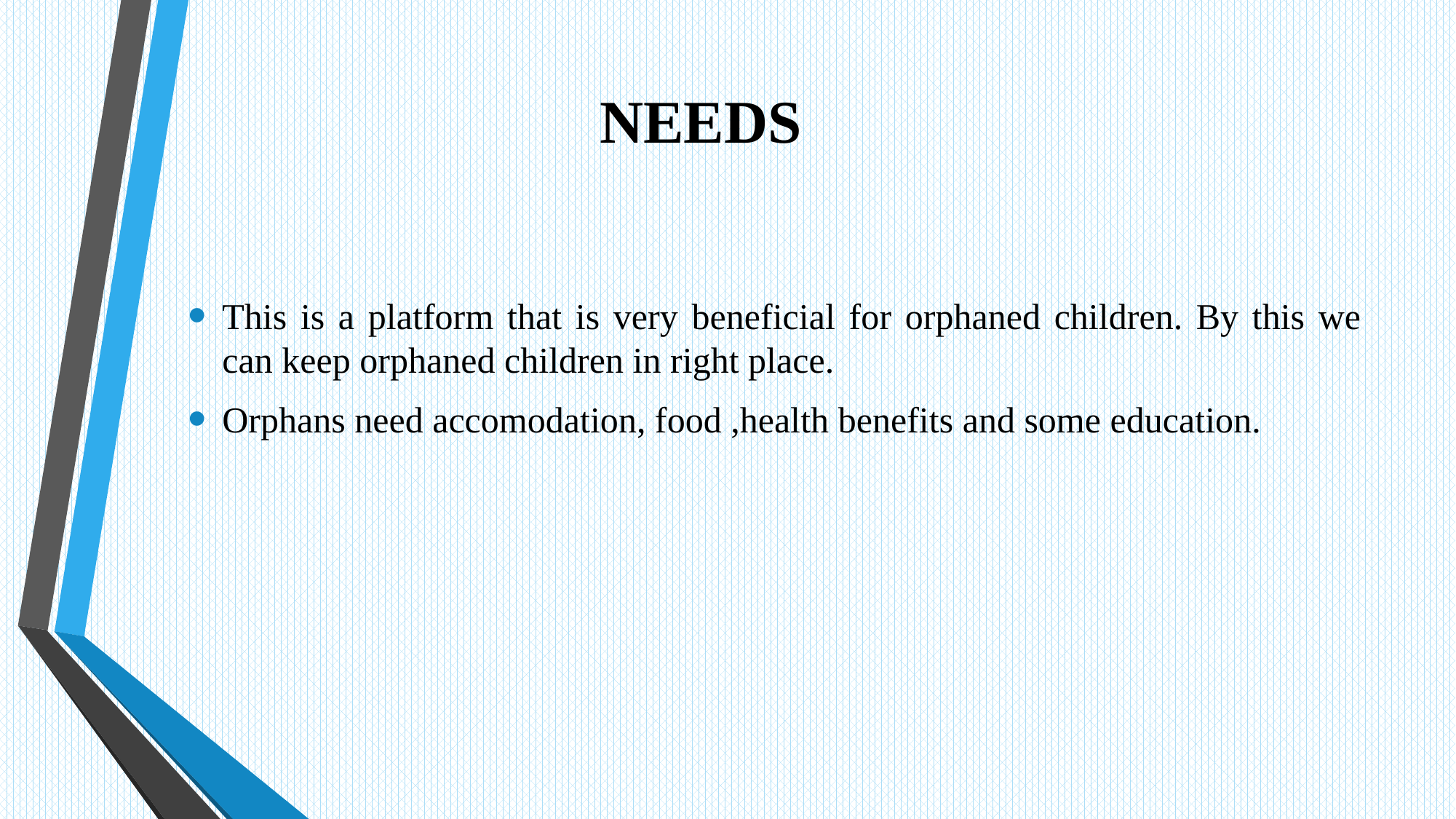

# NEEDS
This is a platform that is very beneficial for orphaned children. By this we can keep orphaned children in right place.
Orphans need accomodation, food ,health benefits and some education.